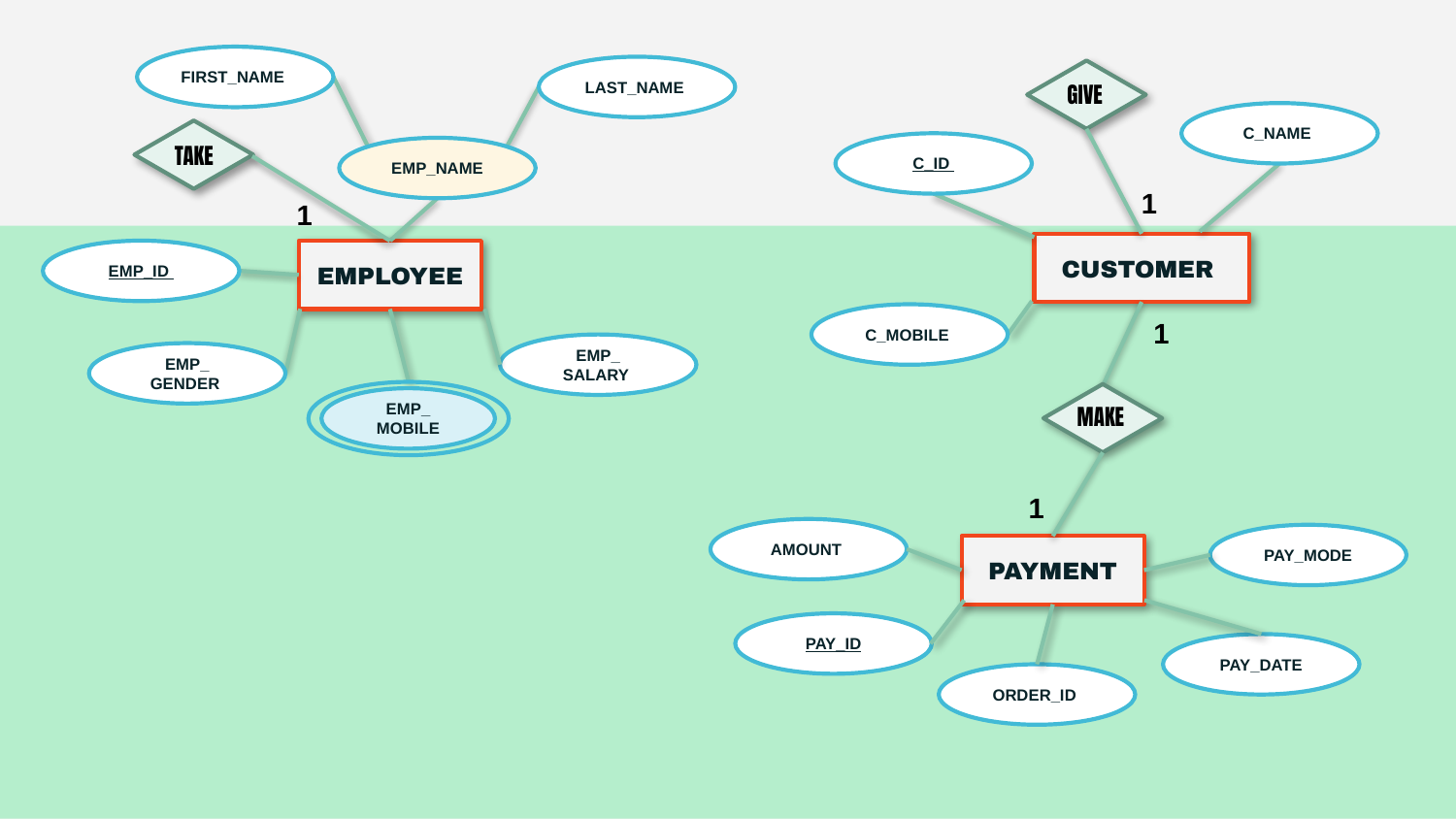

FIRST_NAME
LAST_NAME

GIVE
C_NAME

C_ID
TAKE
EMP_NAME
1
1
CUSTOMER
EMP_ID
EMPLOYEE
C_MOBILE
1
EMP_
SALARY
EMP_
GENDER

EMP_
MOBILE
MAKE
1
AMOUNT
PAY_MODE
PAYMENT
PAY_ID
PAY_DATE
ORDER_ID